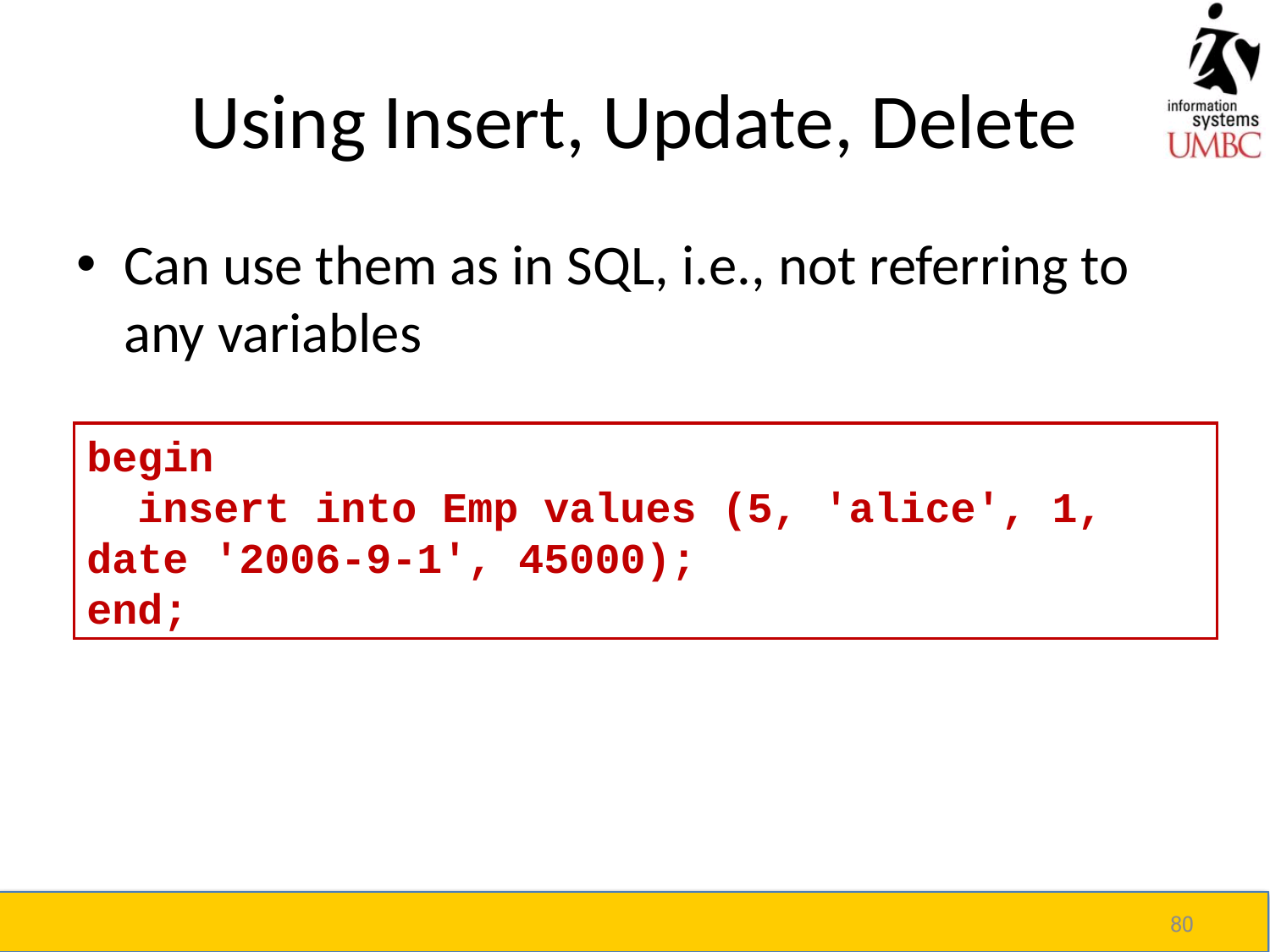

# Using Insert, Update, Delete
Can use them as in SQL, i.e., not referring to any variables

begin
  insert into Emp values (5, 'alice', 1, date '2006-9-1', 45000);
end;
80